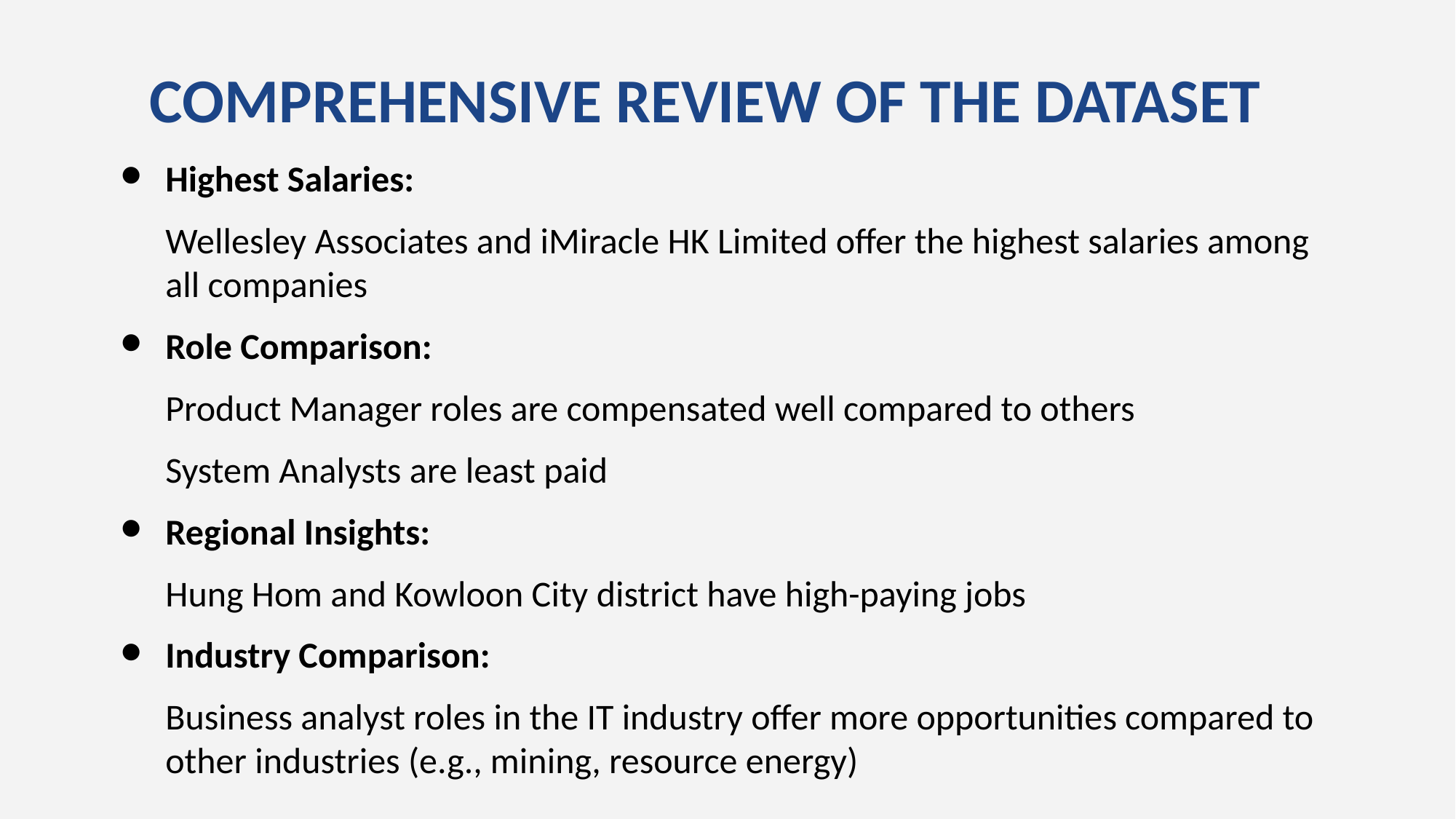

# COMPREHENSIVE REVIEW OF THE DATASET

Highest Salaries:
Wellesley Associates and iMiracle HK Limited offer the highest salaries among all companies
Role Comparison:
Product Manager roles are compensated well compared to others
System Analysts are least paid
Regional Insights:
Hung Hom and Kowloon City district have high-paying jobs
Industry Comparison:
Business analyst roles in the IT industry offer more opportunities compared to other industries (e.g., mining, resource energy)